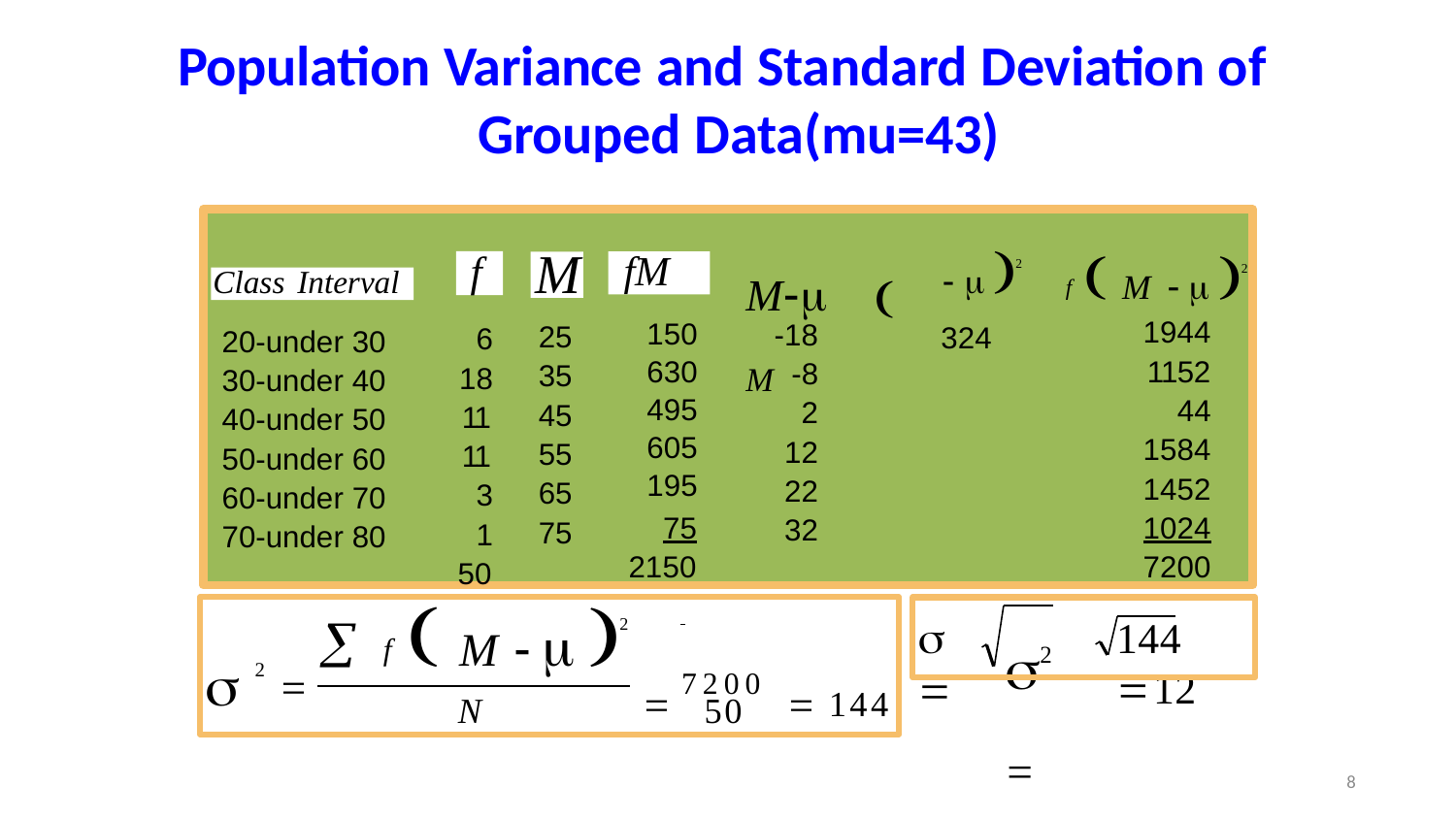

Population Variance and Standard Deviation of  Grouped Data(mu=43)

M−μ	( M
− μ )2
f  ( M  − μ )2
M
f
fM

Class Interval
1944
1152
44
1584
1452
1024
7200
25
35
45
55
65
75
150
630
495
605
195
75
2150
6
18
11
11
3
1
20-under 30
30-under 40
40-under 50
50-under 60
60-under 70
70-under 80
| -18 | 324 |
| --- | --- |
| -8 | 64 |
| 2 | 4 |
| 12 | 144 |
| 22 | 484 |
| 32 | 1024 |

50
σ2  =
f  ( M	− μ )2

σ =
∑
144 =12
σ
2
=
= 7200 = 144
N
50
8